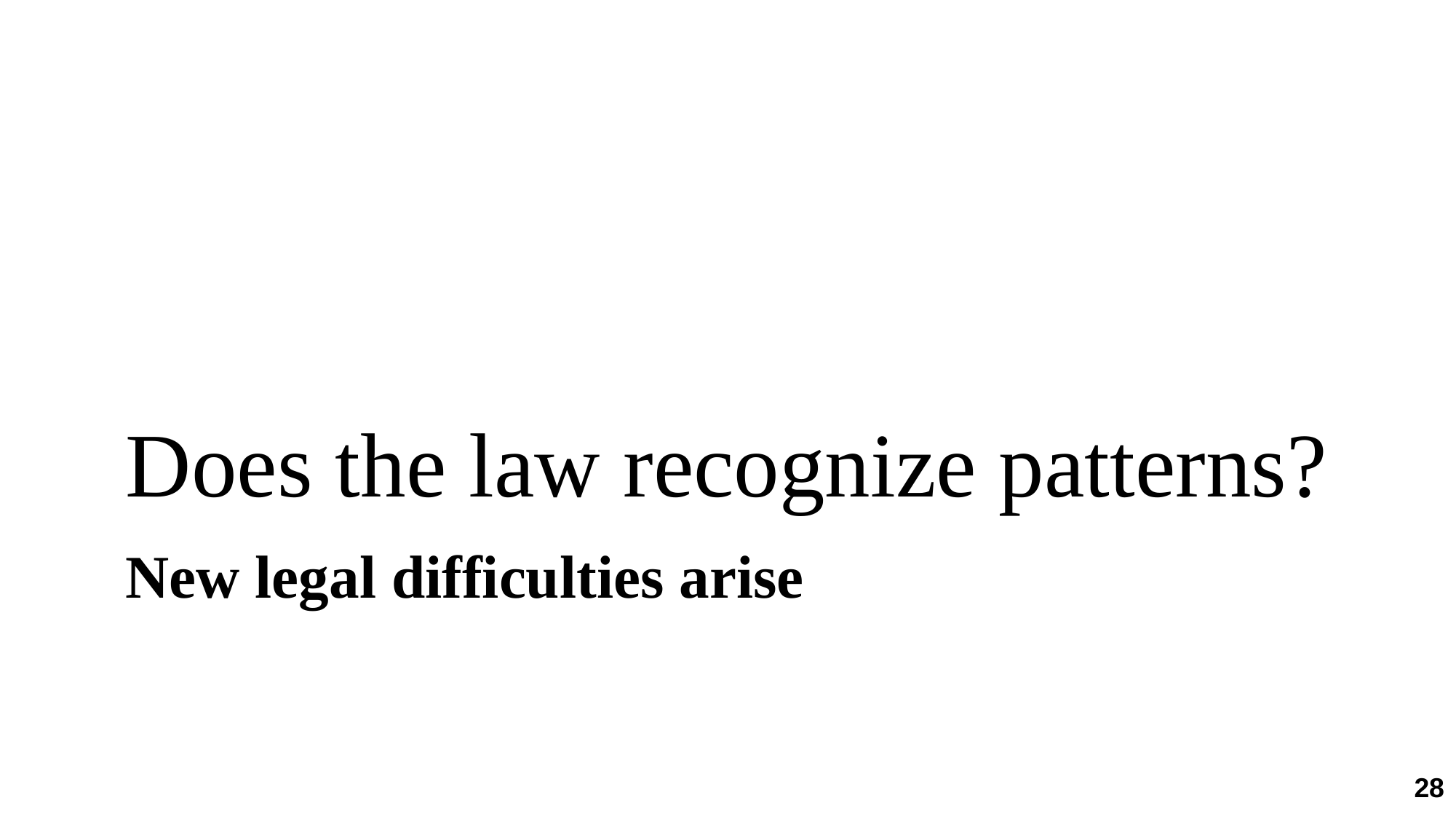

Does the law recognize patterns?
# New legal difficulties arise
28